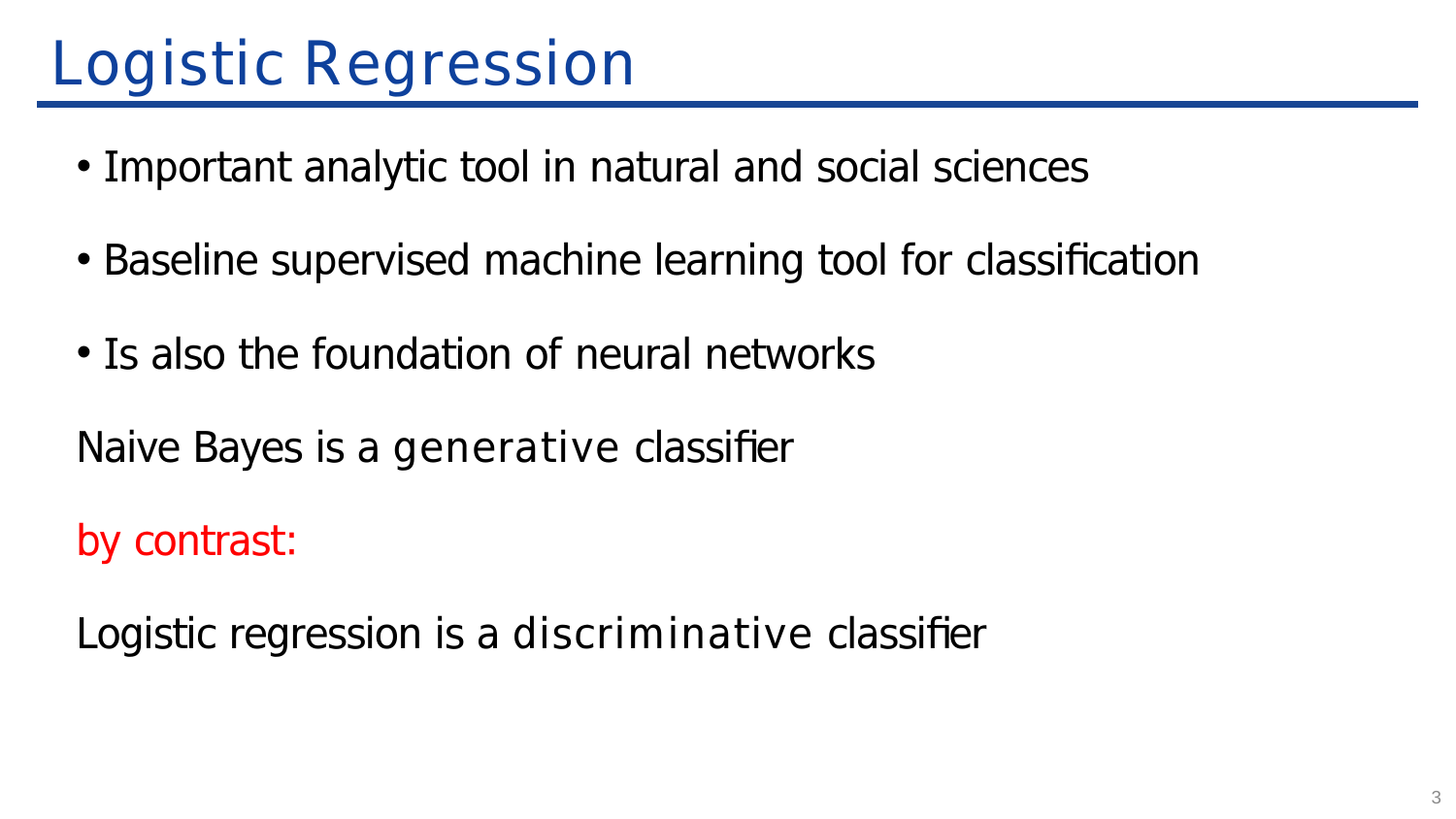

# Logistic Regression
Important analytic tool in natural and social sciences
Baseline supervised machine learning tool for classification
Is also the foundation of neural networks
Naive Bayes is a generative classifier
by contrast:
Logistic regression is a discriminative classifier

3